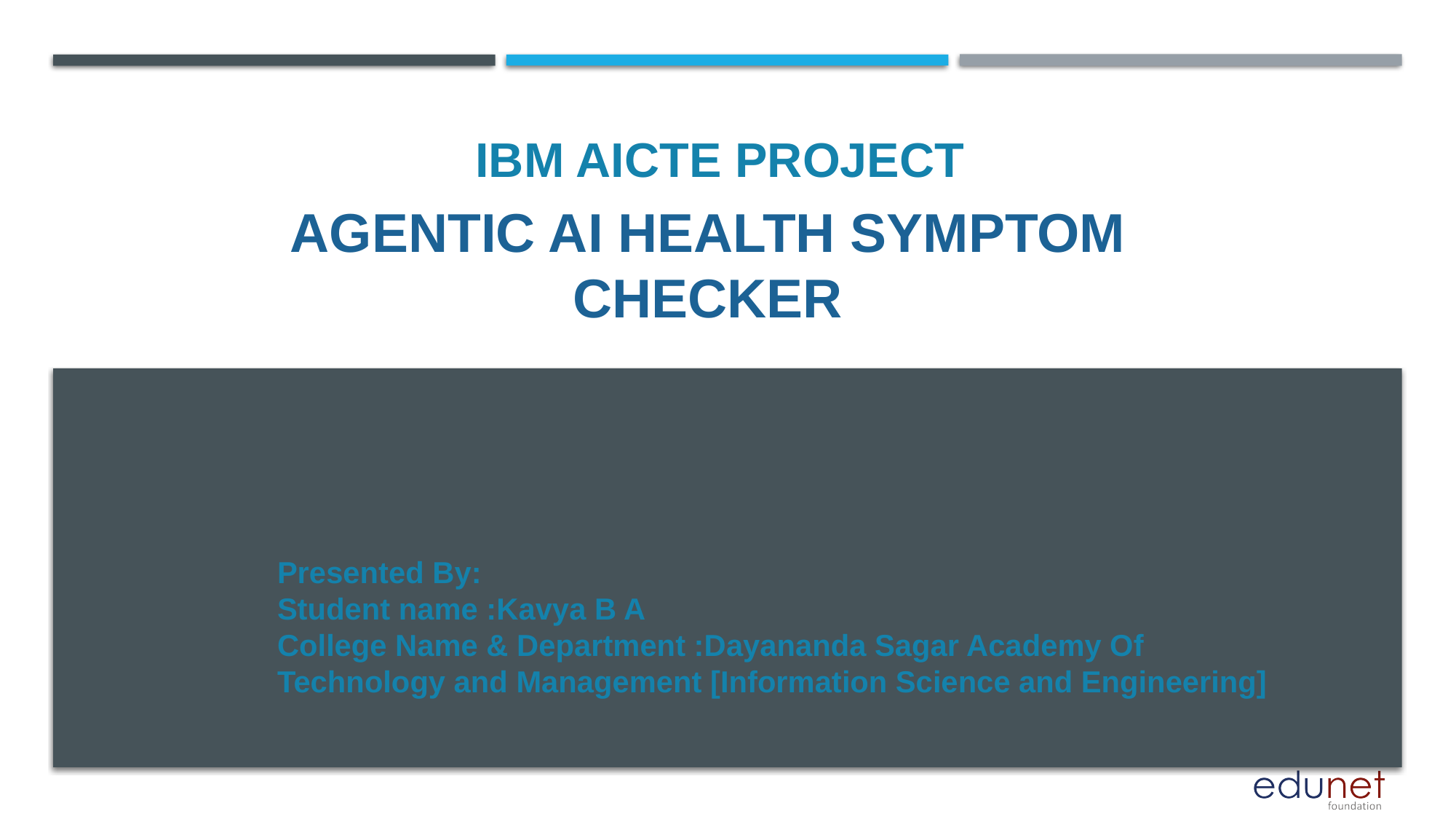

IBM AICTE PROJECT
# Agentic AI Health Symptom Checker
Presented By:
Student name :Kavya B A
College Name & Department :Dayananda Sagar Academy Of Technology and Management [Information Science and Engineering]